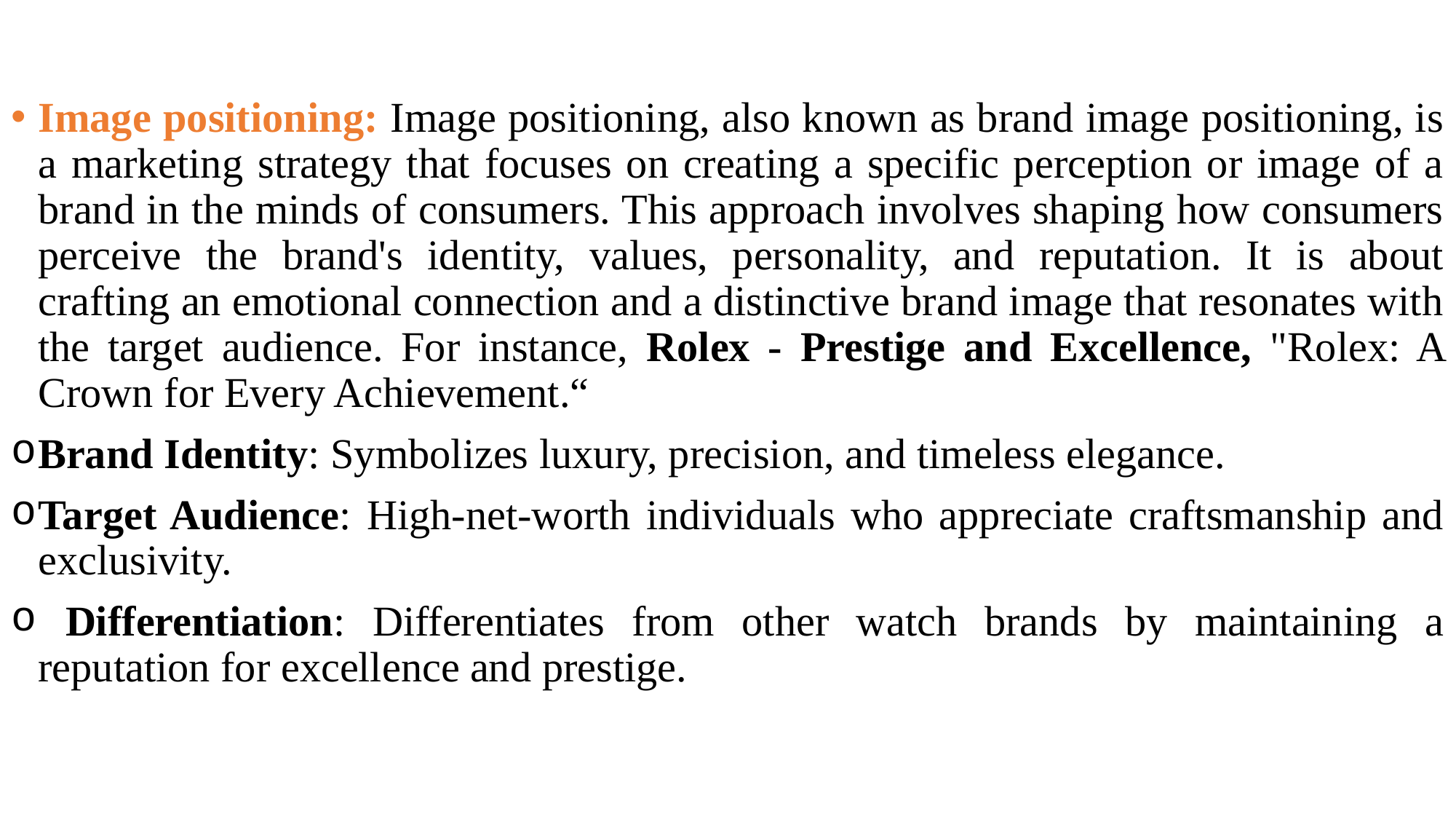

Image positioning: Image positioning, also known as brand image positioning, is a marketing strategy that focuses on creating a specific perception or image of a brand in the minds of consumers. This approach involves shaping how consumers perceive the brand's identity, values, personality, and reputation. It is about crafting an emotional connection and a distinctive brand image that resonates with the target audience. For instance, Rolex - Prestige and Excellence, "Rolex: A Crown for Every Achievement.“
Brand Identity: Symbolizes luxury, precision, and timeless elegance.
Target Audience: High-net-worth individuals who appreciate craftsmanship and exclusivity.
 Differentiation: Differentiates from other watch brands by maintaining a reputation for excellence and prestige.